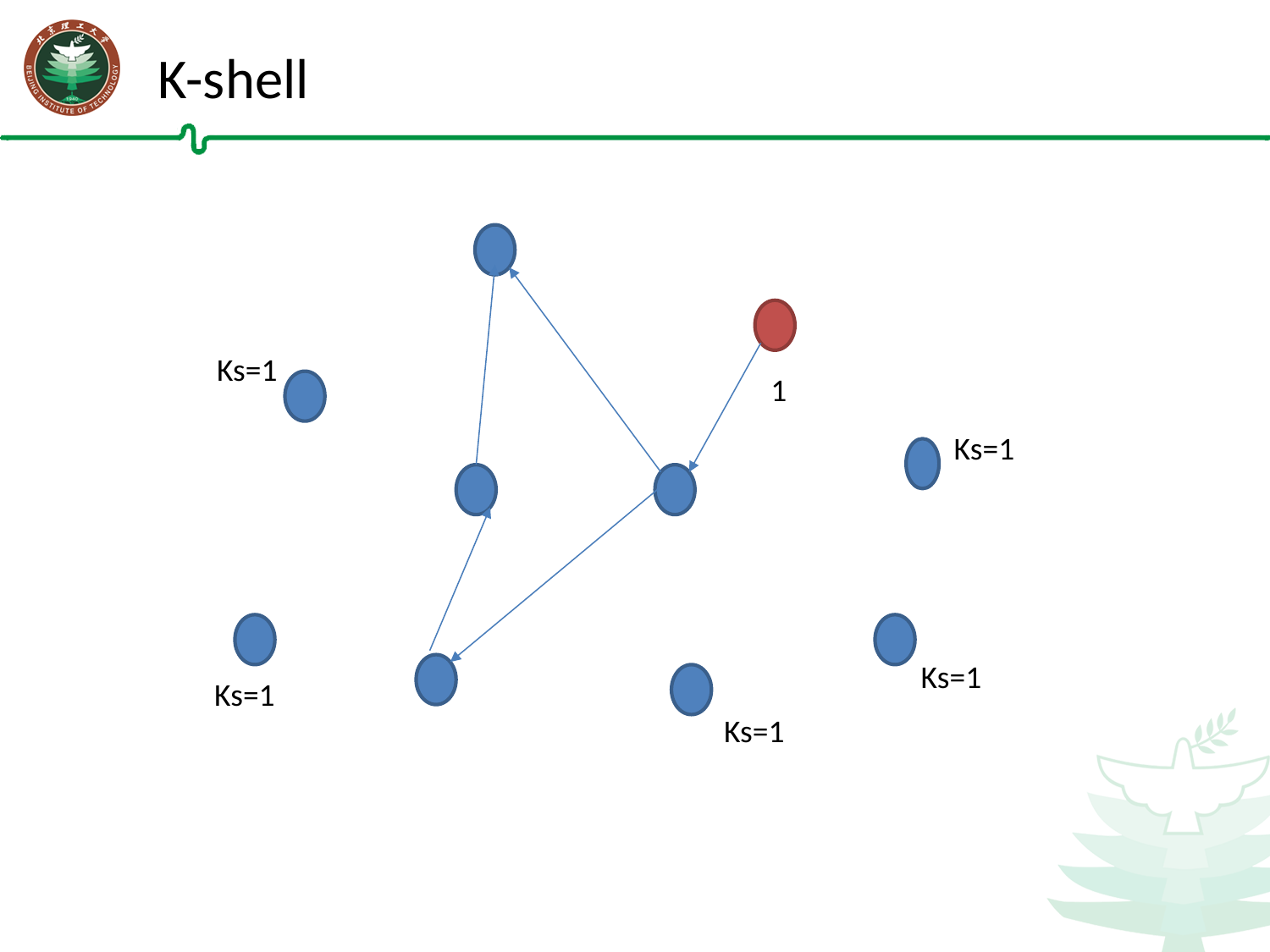

K-shell

Ks=1
1

Ks=1

Ks=1

Ks=1
Ks=1